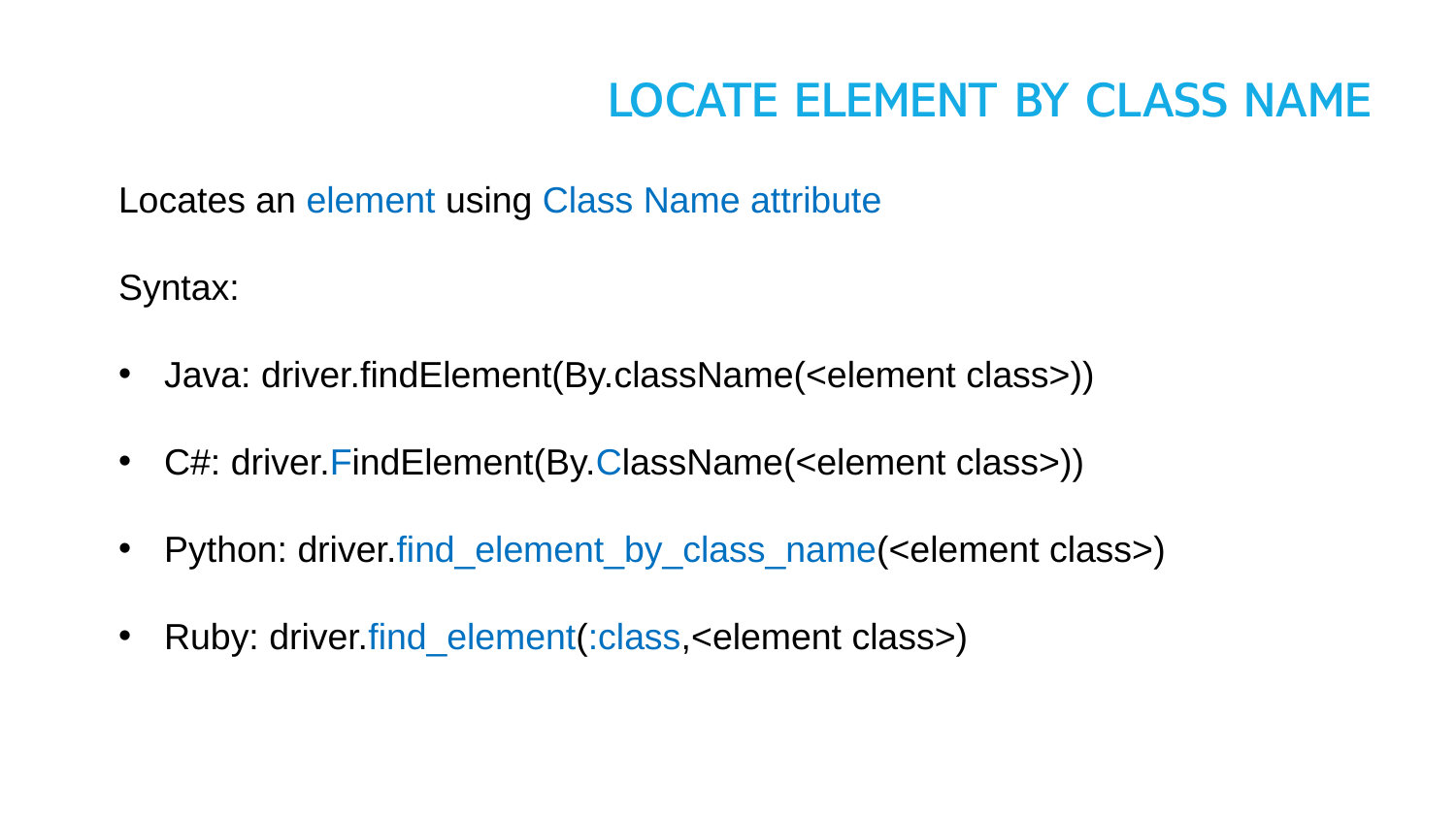

# LOCATE ELEMENT BY CLASS NAME
Locates an element using Class Name attribute

Syntax:

Java: driver.findElement(By.className(<element class>))

C#: driver.FindElement(By.ClassName(<element class>))

Python: driver.find_element_by_class_name(<element class>)

Ruby: driver.find_element(:class,<element class>)